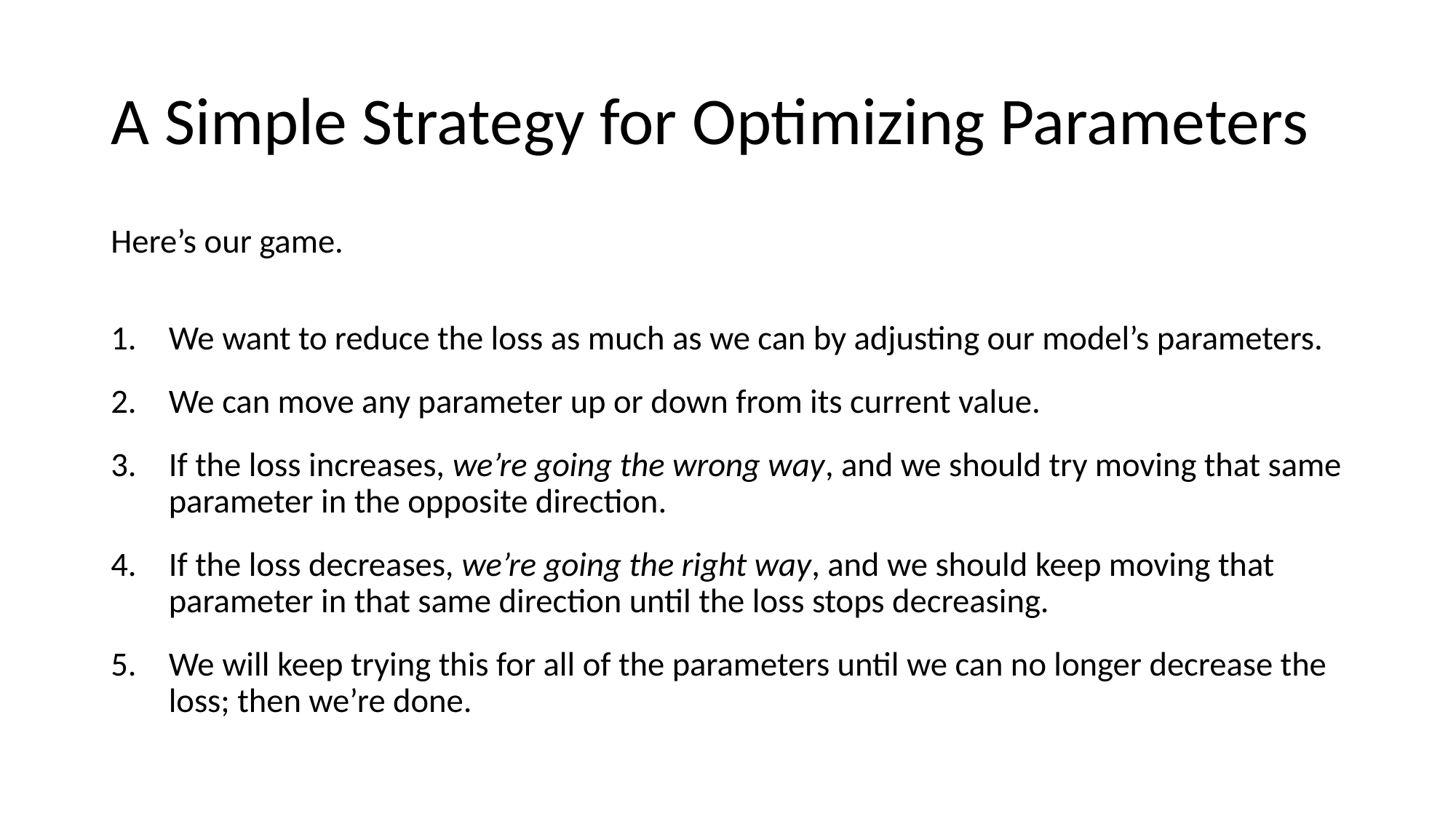

# A Simple Strategy for Optimizing Parameters
Here’s our game.

We want to reduce the loss as much as we can by adjusting our model’s parameters.
We can move any parameter up or down from its current value.
If the loss increases, we’re going the wrong way, and we should try moving that same parameter in the opposite direction.
If the loss decreases, we’re going the right way, and we should keep moving that parameter in that same direction until the loss stops decreasing.
We will keep trying this for all of the parameters until we can no longer decrease the loss; then we’re done.